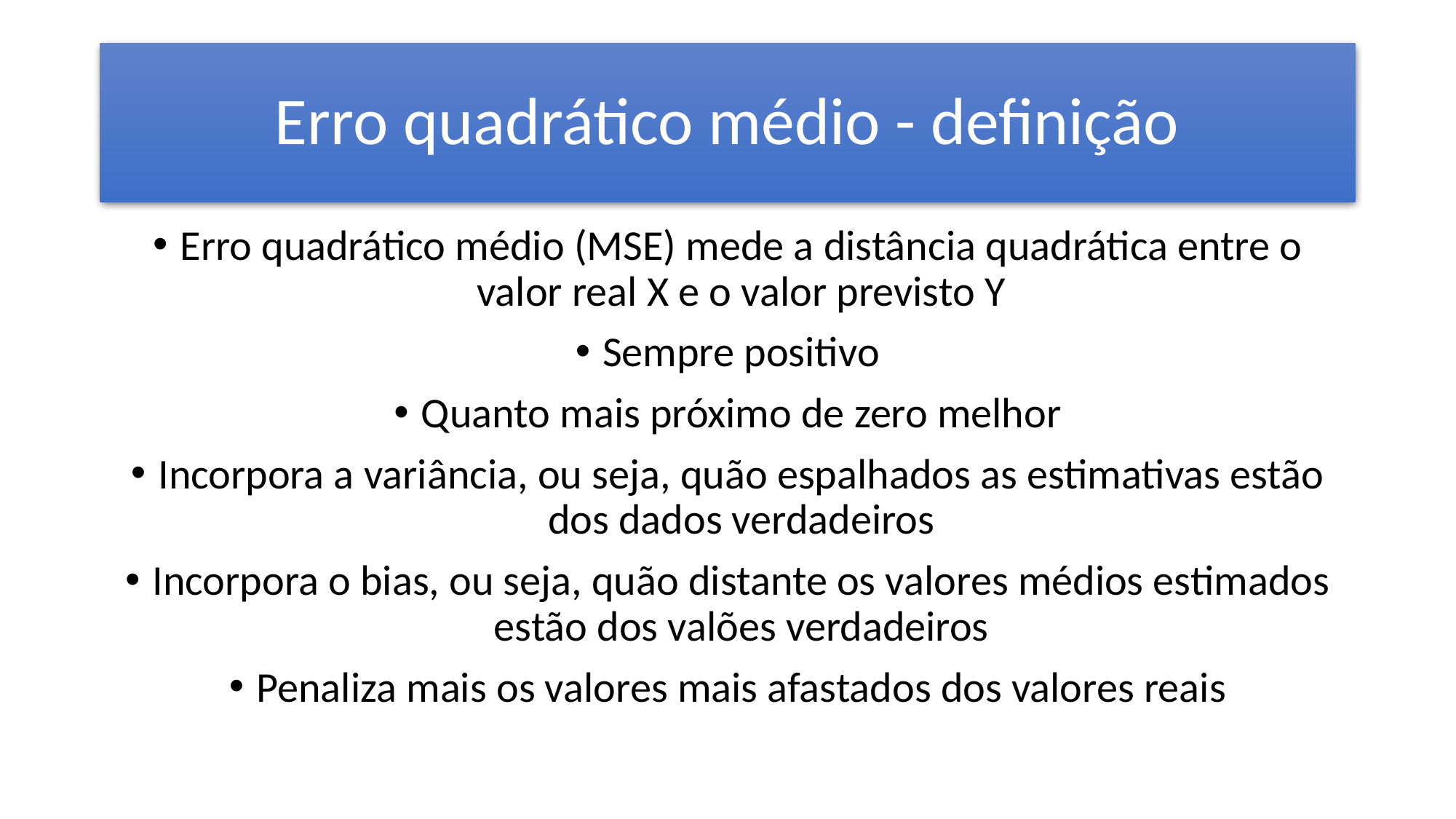

# Erro quadrático médio - definição
Erro quadrático médio (MSE) mede a distância quadrática entre o valor real X e o valor previsto Y
Sempre positivo
Quanto mais próximo de zero melhor
Incorpora a variância, ou seja, quão espalhados as estimativas estão dos dados verdadeiros
Incorpora o bias, ou seja, quão distante os valores médios estimados estão dos valões verdadeiros
Penaliza mais os valores mais afastados dos valores reais